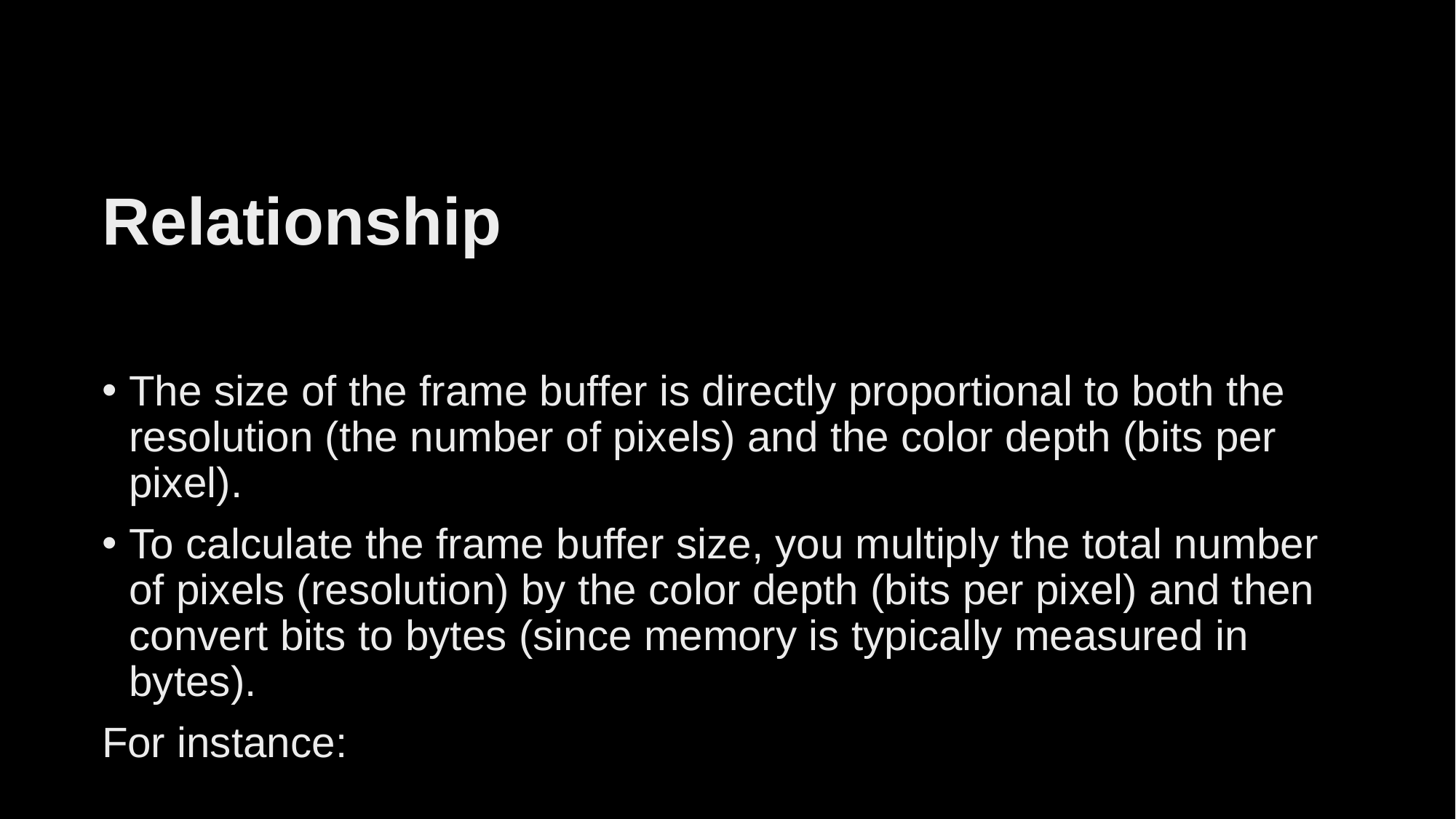

# Relationship
The size of the frame buffer is directly proportional to both the resolution (the number of pixels) and the color depth (bits per pixel).
To calculate the frame buffer size, you multiply the total number of pixels (resolution) by the color depth (bits per pixel) and then convert bits to bytes (since memory is typically measured in bytes).
For instance: